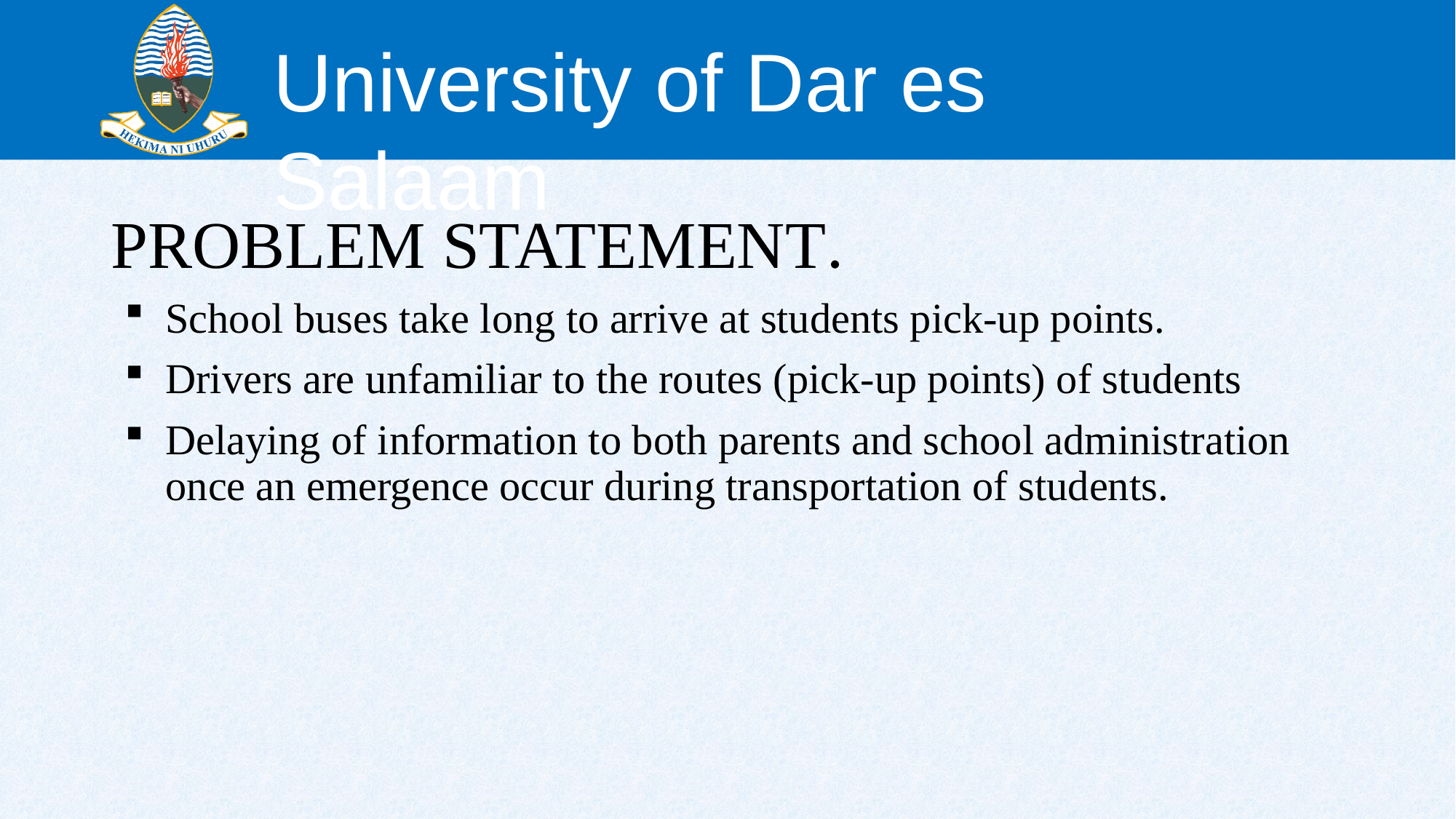

# PROBLEM STATEMENT.
School buses take long to arrive at students pick-up points.
Drivers are unfamiliar to the routes (pick-up points) of students
Delaying of information to both parents and school administration once an emergence occur during transportation of students.